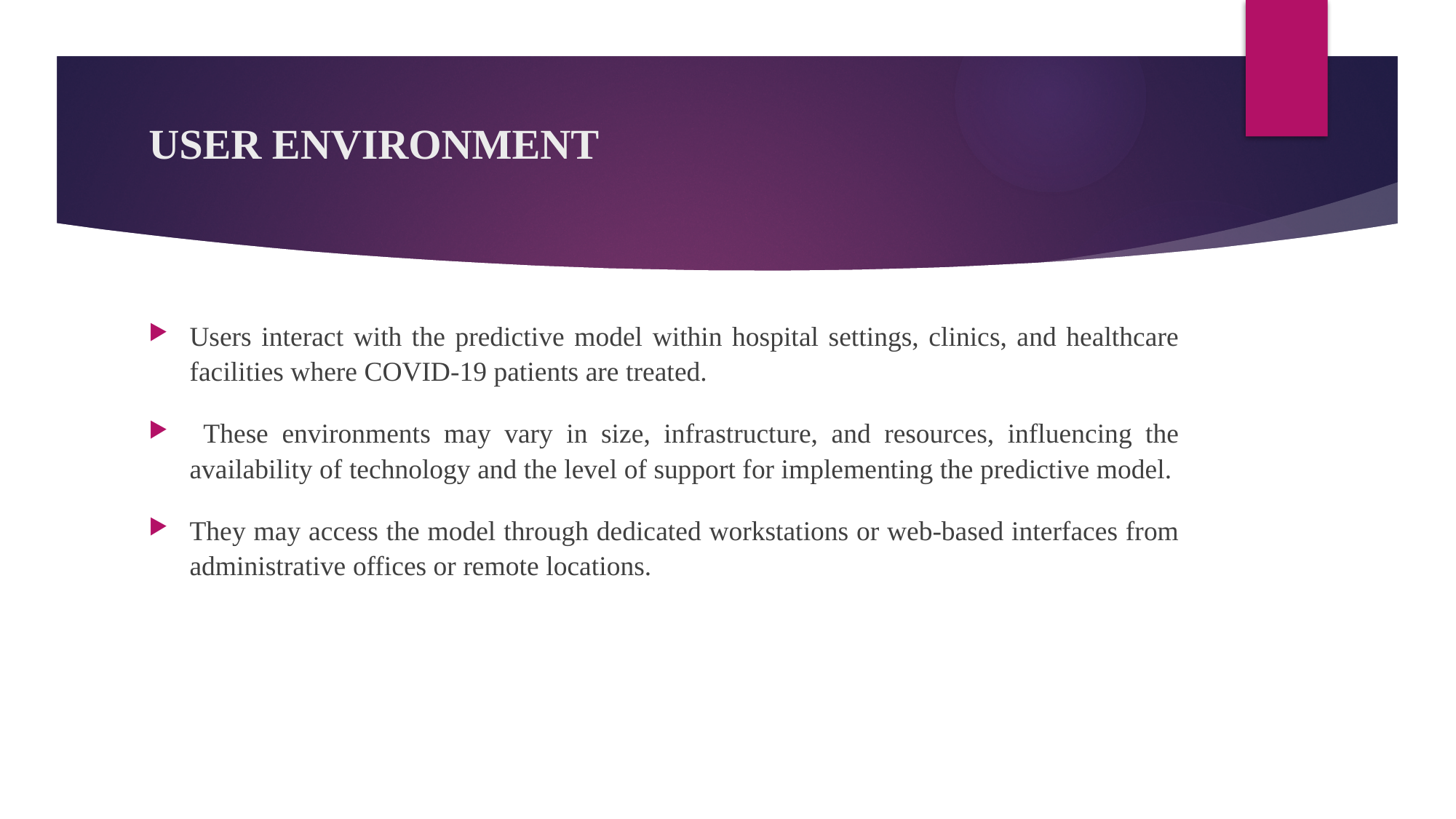

# USER ENVIRONMENT
Users interact with the predictive model within hospital settings, clinics, and healthcare facilities where COVID-19 patients are treated.
 These environments may vary in size, infrastructure, and resources, influencing the availability of technology and the level of support for implementing the predictive model.
They may access the model through dedicated workstations or web-based interfaces from administrative offices or remote locations.